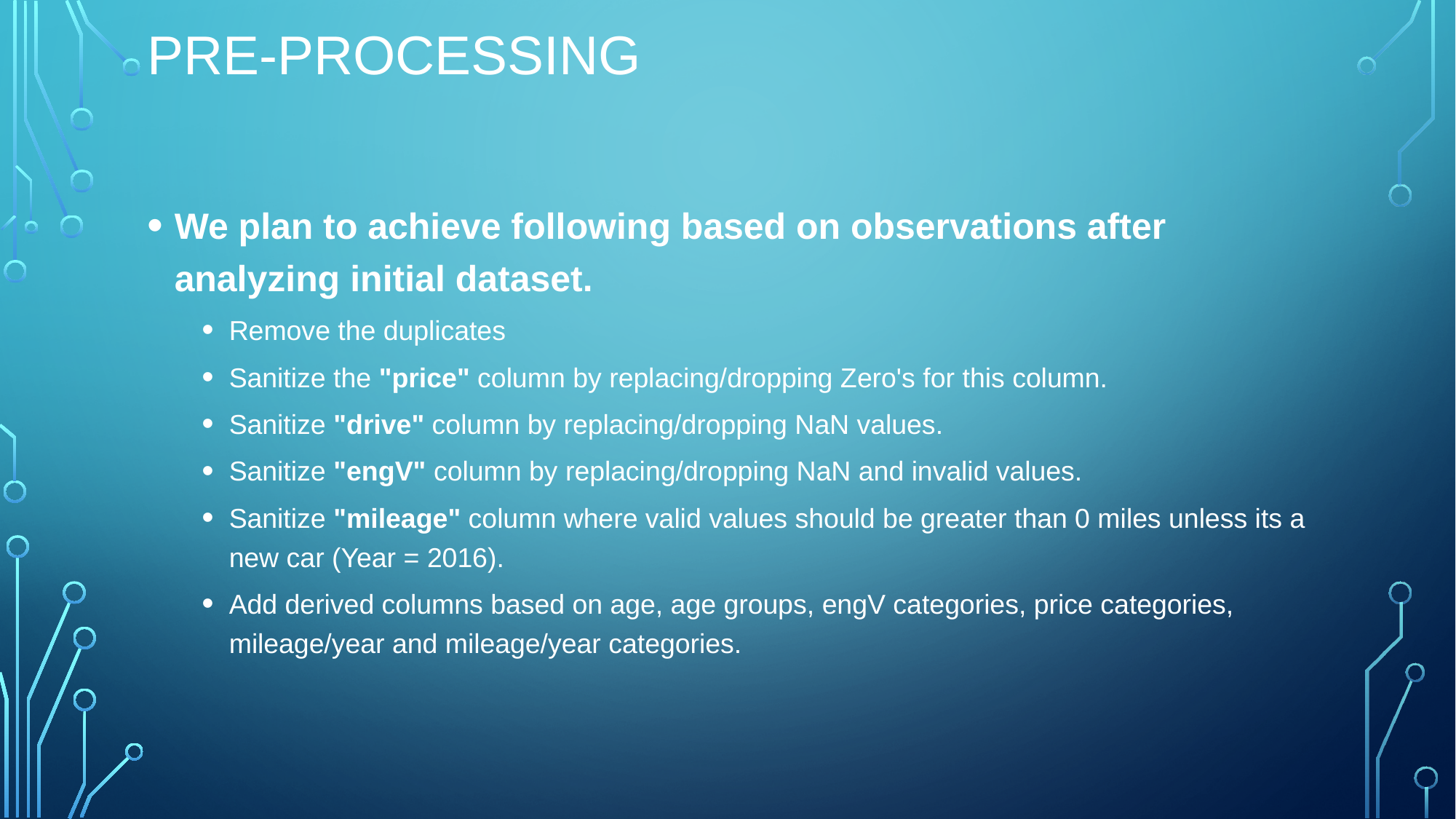

# Pre-Processing
We plan to achieve following based on observations after analyzing initial dataset.
Remove the duplicates
Sanitize the "price" column by replacing/dropping Zero's for this column.
Sanitize "drive" column by replacing/dropping NaN values.
Sanitize "engV" column by replacing/dropping NaN and invalid values.
Sanitize "mileage" column where valid values should be greater than 0 miles unless its a new car (Year = 2016).
Add derived columns based on age, age groups, engV categories, price categories, mileage/year and mileage/year categories.